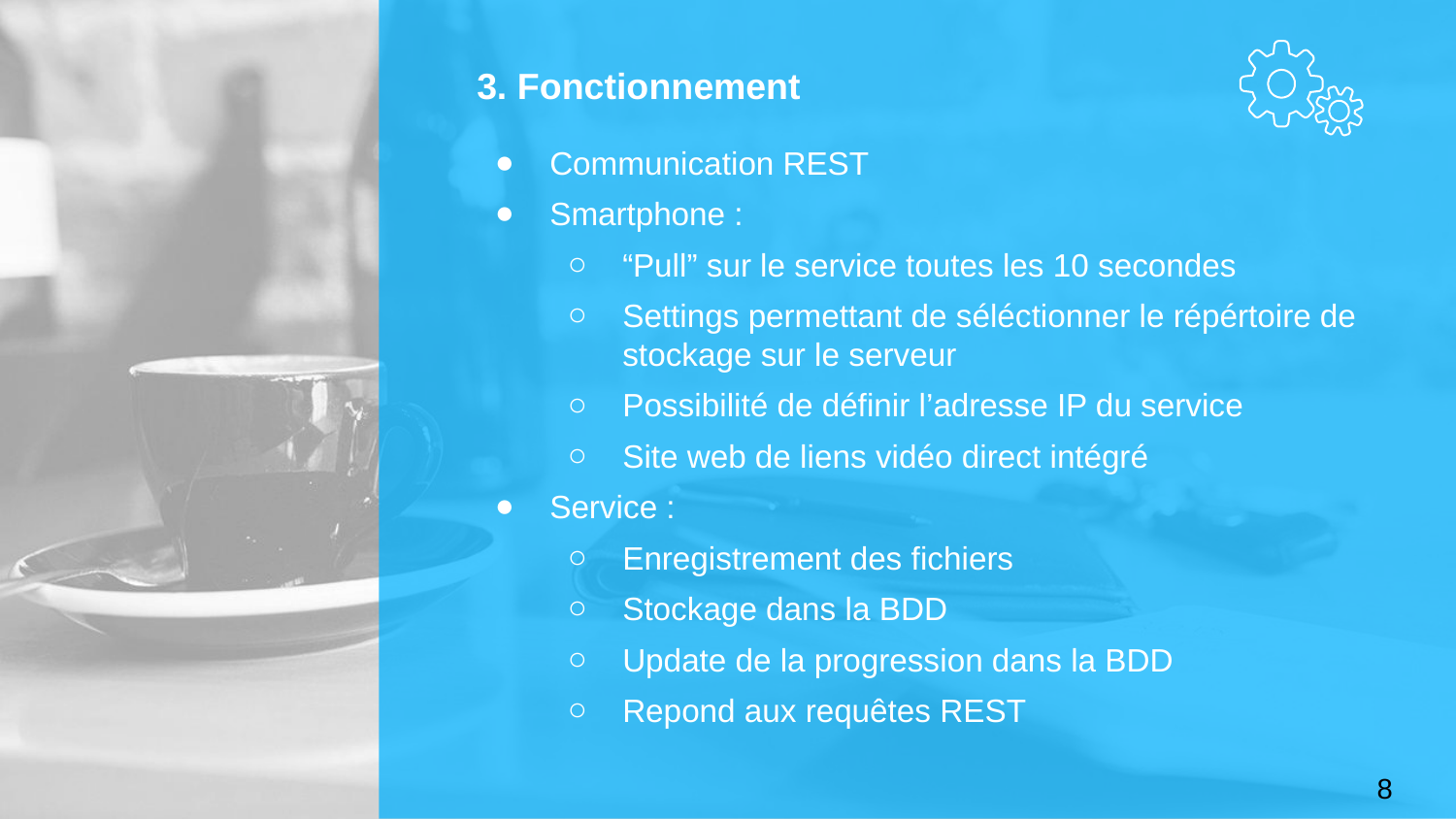

# 3. Fonctionnement
Communication REST
Smartphone :
“Pull” sur le service toutes les 10 secondes
Settings permettant de séléctionner le répértoire de stockage sur le serveur
Possibilité de définir l’adresse IP du service
Site web de liens vidéo direct intégré
Service :
Enregistrement des fichiers
Stockage dans la BDD
Update de la progression dans la BDD
Repond aux requêtes REST

8